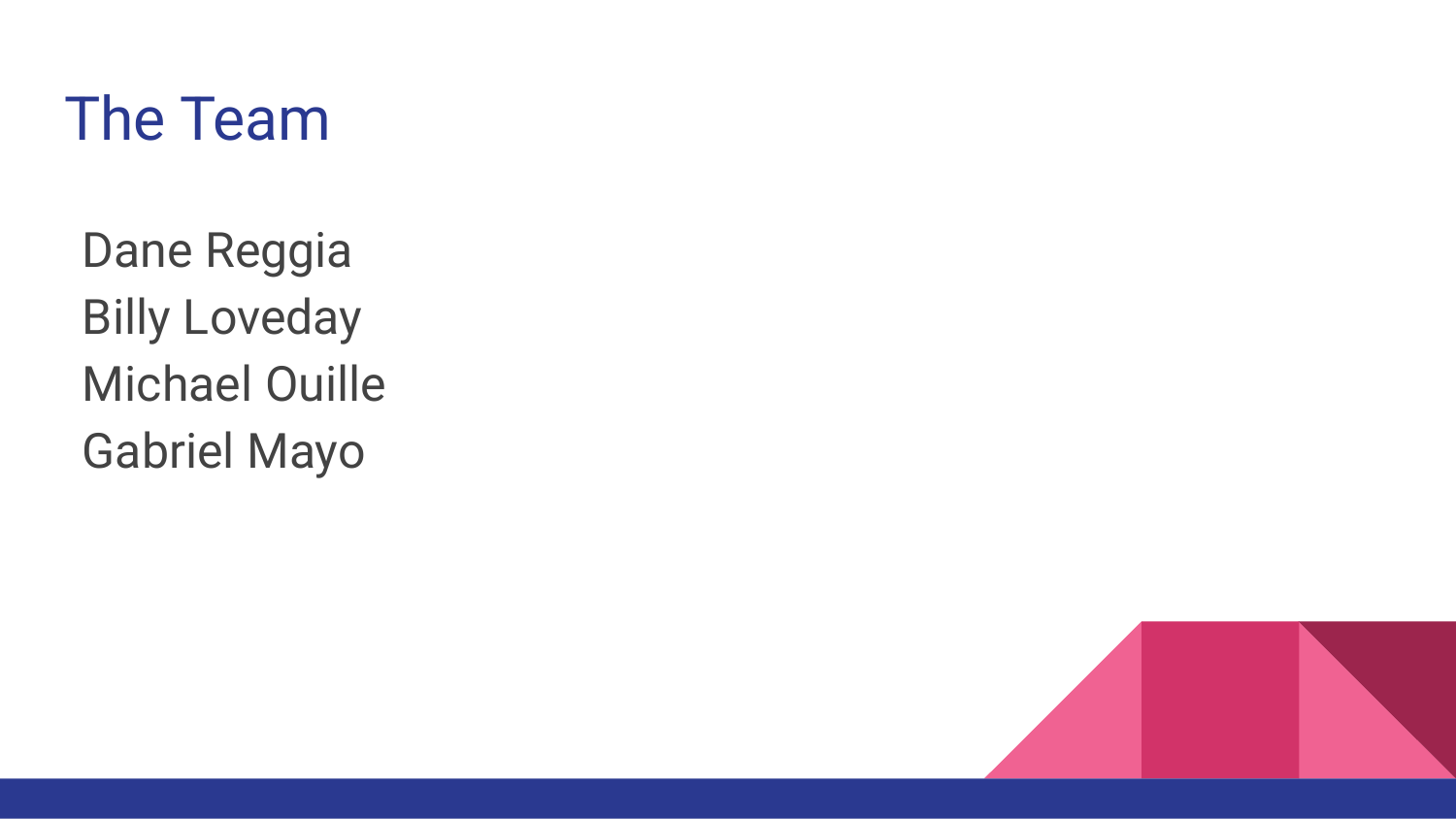

# The Team
Dane Reggia
Billy Loveday
Michael Ouille
Gabriel Mayo